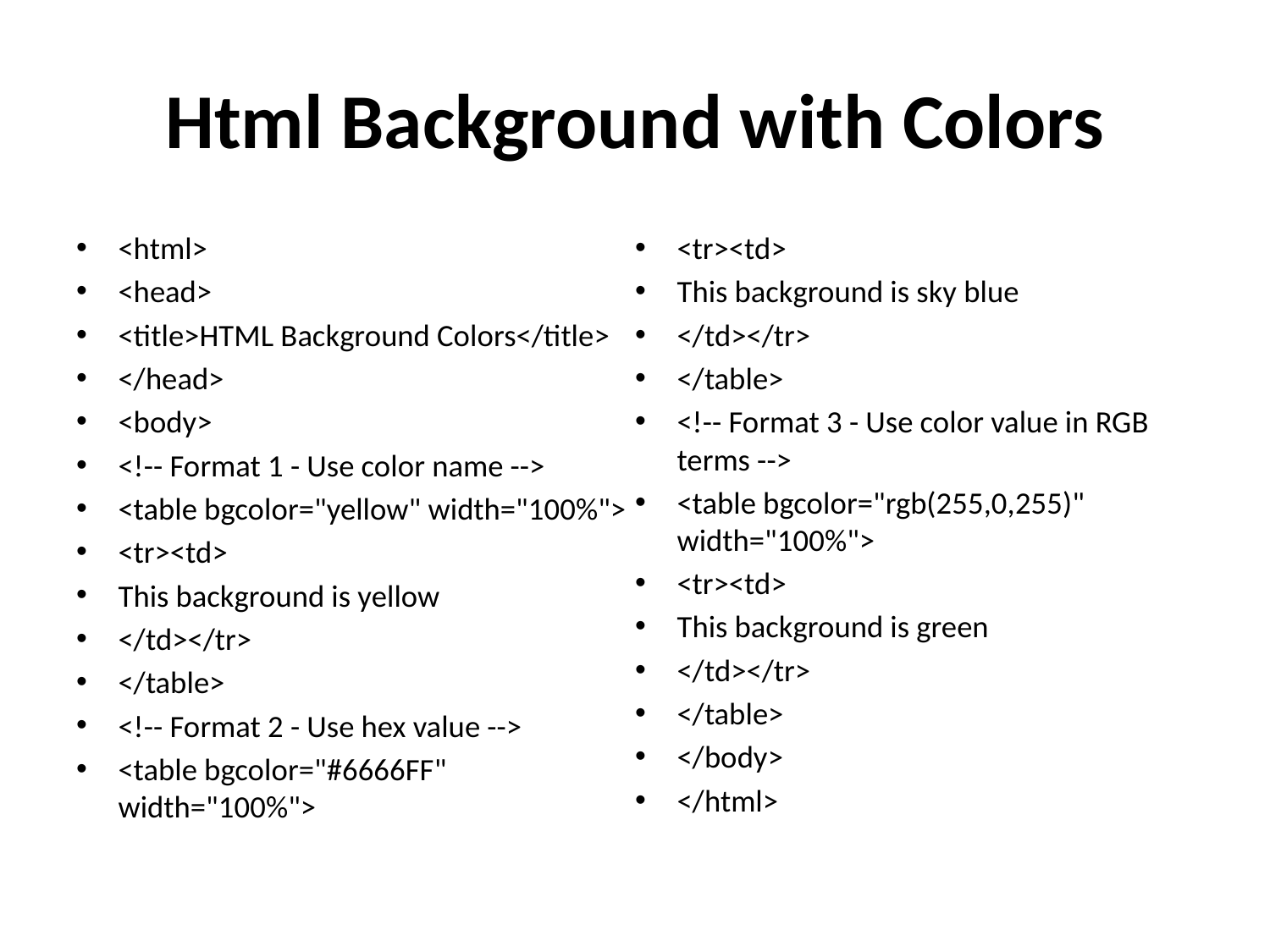

# Html Background with Colors
<html>
<head>
<title>HTML Background Colors</title>
</head>
<body>
<!-- Format 1 - Use color name -->
<table bgcolor="yellow" width="100%">
<tr><td>
This background is yellow
</td></tr>
</table>
<!-- Format 2 - Use hex value -->
<table bgcolor="#6666FF" width="100%">
<tr><td>
This background is sky blue
</td></tr>
</table>
<!-- Format 3 - Use color value in RGB terms -->
<table bgcolor="rgb(255,0,255)" width="100%">
<tr><td>
This background is green
</td></tr>
</table>
</body>
</html>